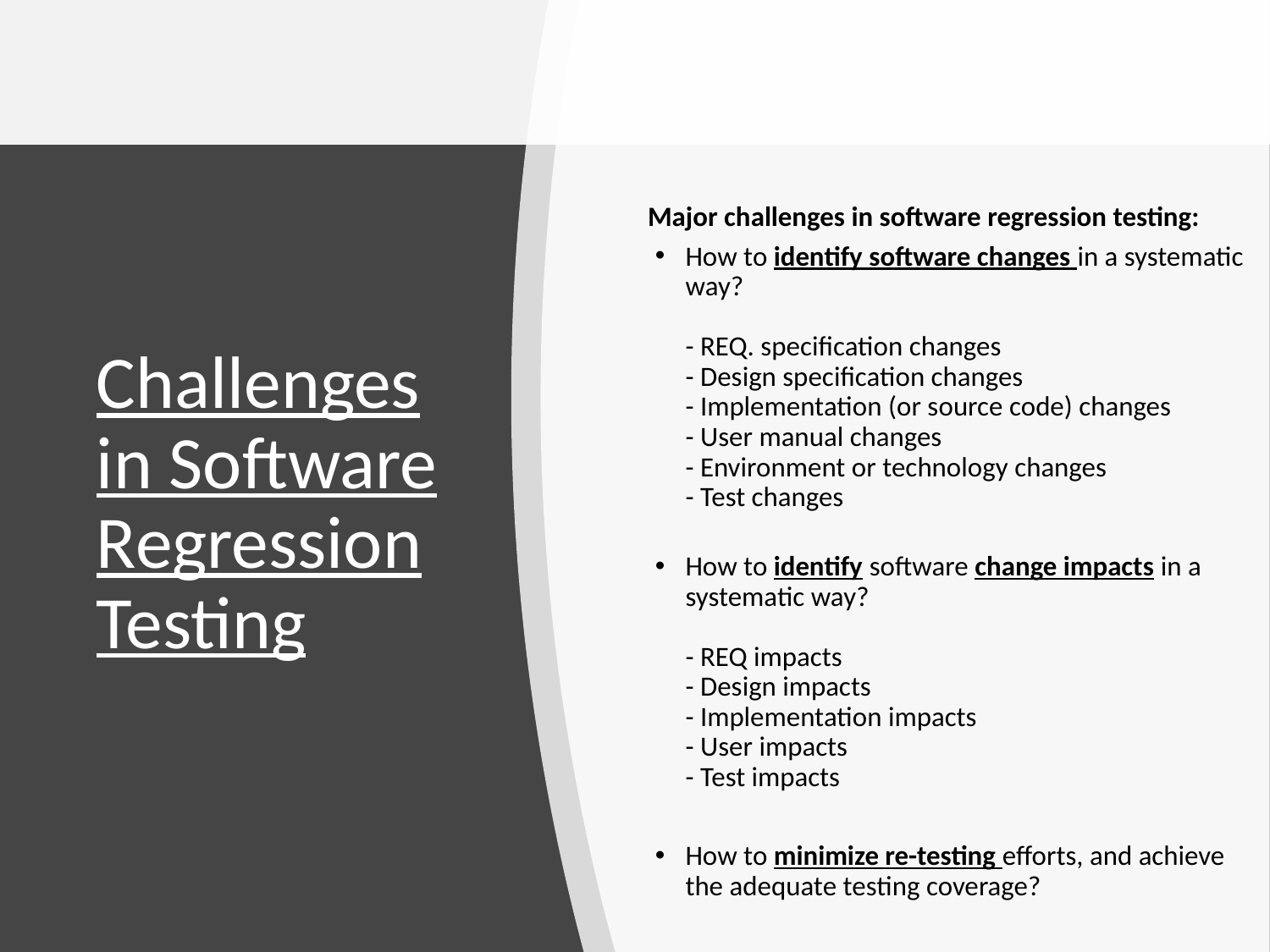

Major challenges in software regression testing:
How to identify software changes in a systematic way?
- REQ. specification changes
- Design specification changes
- Implementation (or source code) changes
- User manual changes
- Environment or technology changes
- Test changes
How to identify software change impacts in a systematic way?
- REQ impacts
- Design impacts
- Implementation impacts
- User impacts
- Test impacts

How to minimize re-testing efforts, and achieve the adequate testing coverage?
Challenges in Software Regression Testing